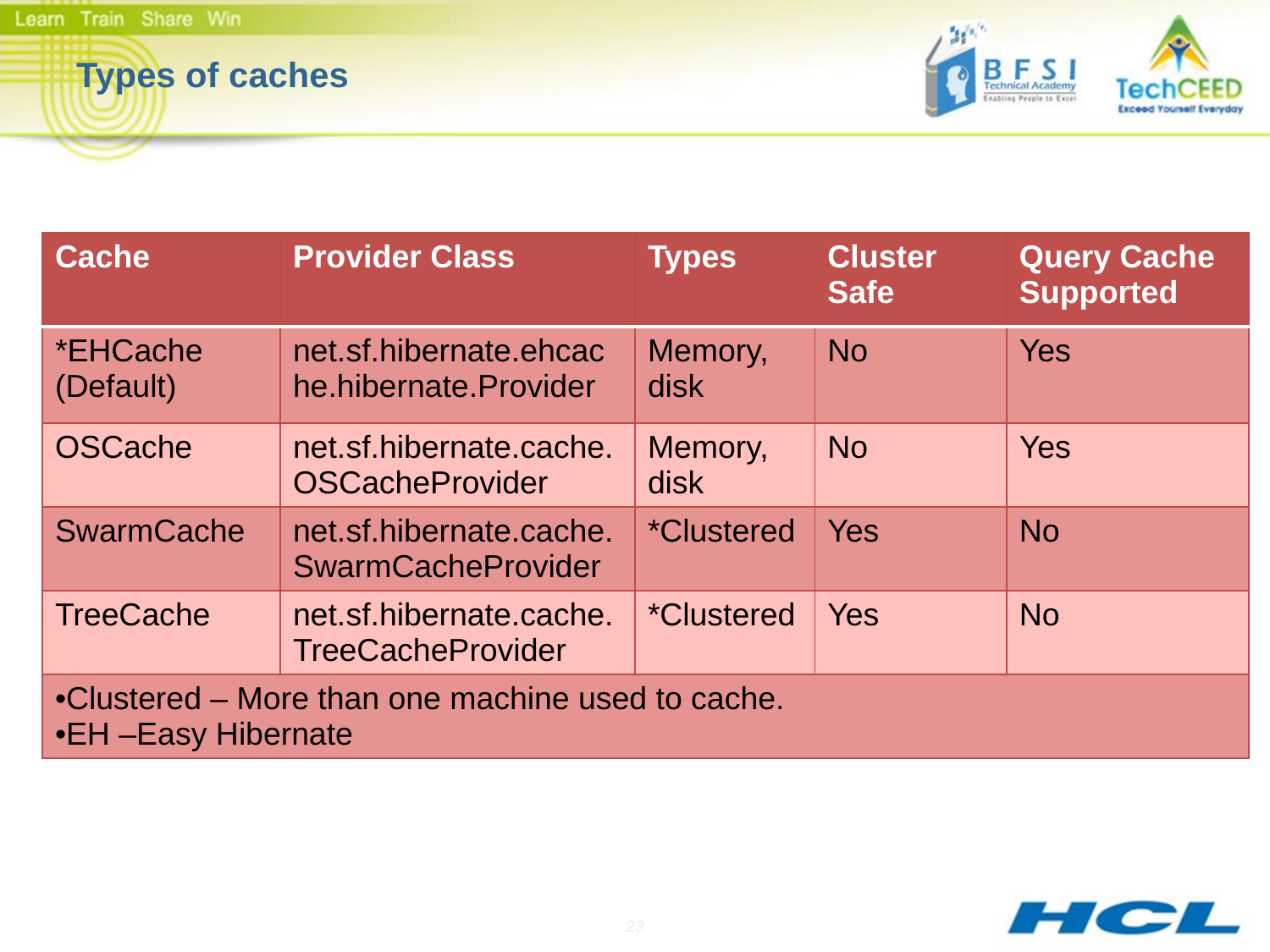

# Types of caches
| Cache | Provider Class | Types | Cluster Safe | Query Cache Supported |
| --- | --- | --- | --- | --- |
| \*EHCache (Default) | net.sf.hibernate.ehcache.hibernate.Provider | Memory, disk | No | Yes |
| OSCache | net.sf.hibernate.cache.OSCacheProvider | Memory, disk | No | Yes |
| SwarmCache | net.sf.hibernate.cache.SwarmCacheProvider | \*Clustered | Yes | No |
| TreeCache | net.sf.hibernate.cache. TreeCacheProvider | \*Clustered | Yes | No |
| Clustered – More than one machine used to cache. EH –Easy Hibernate |  |  |  |  |
23